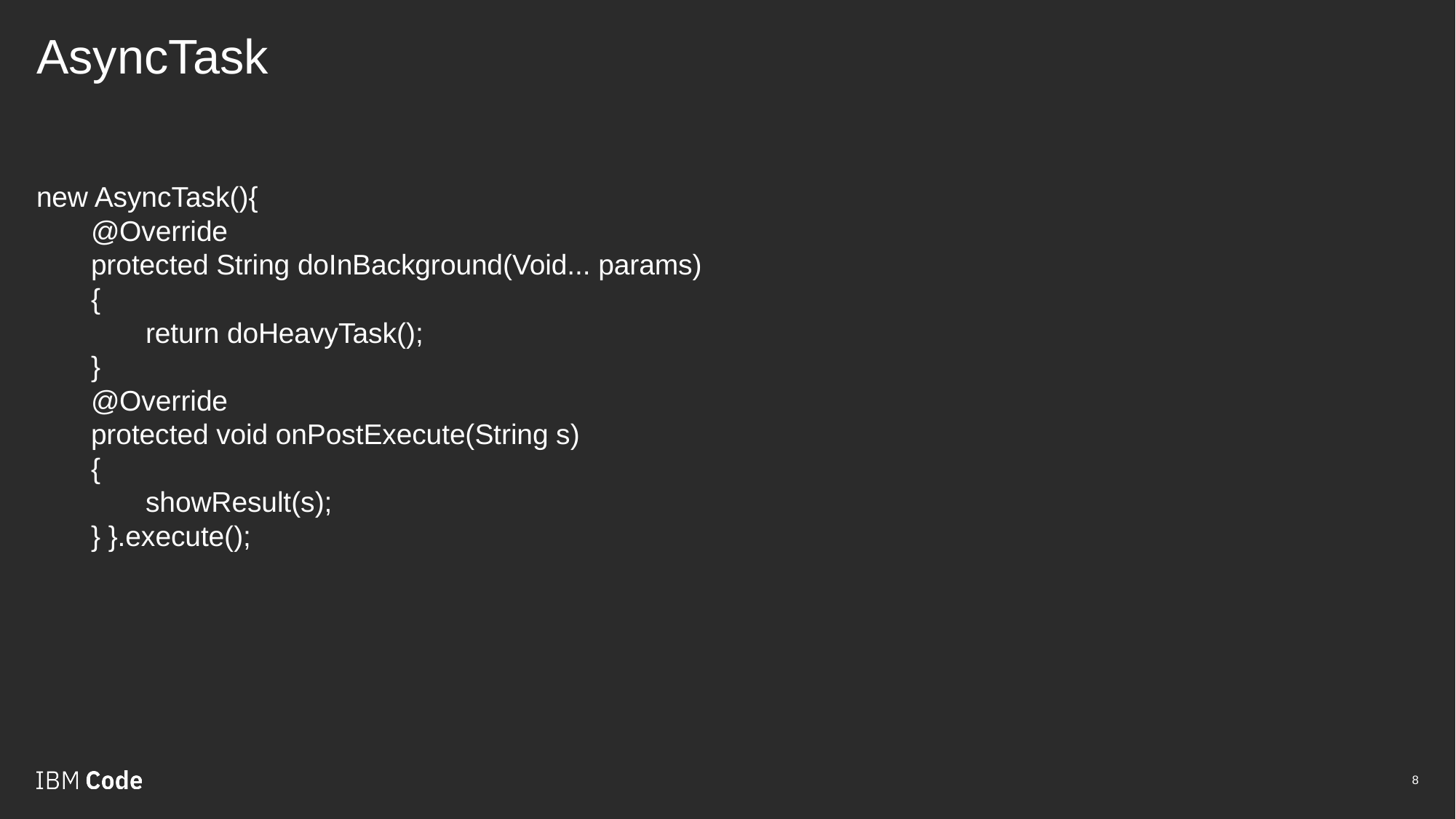

# AsyncTask
new AsyncTask(){
@Override
protected String doInBackground(Void... params)
{
return doHeavyTask();
}
@Override
protected void onPostExecute(String s)
{
showResult(s);
} }.execute();
8